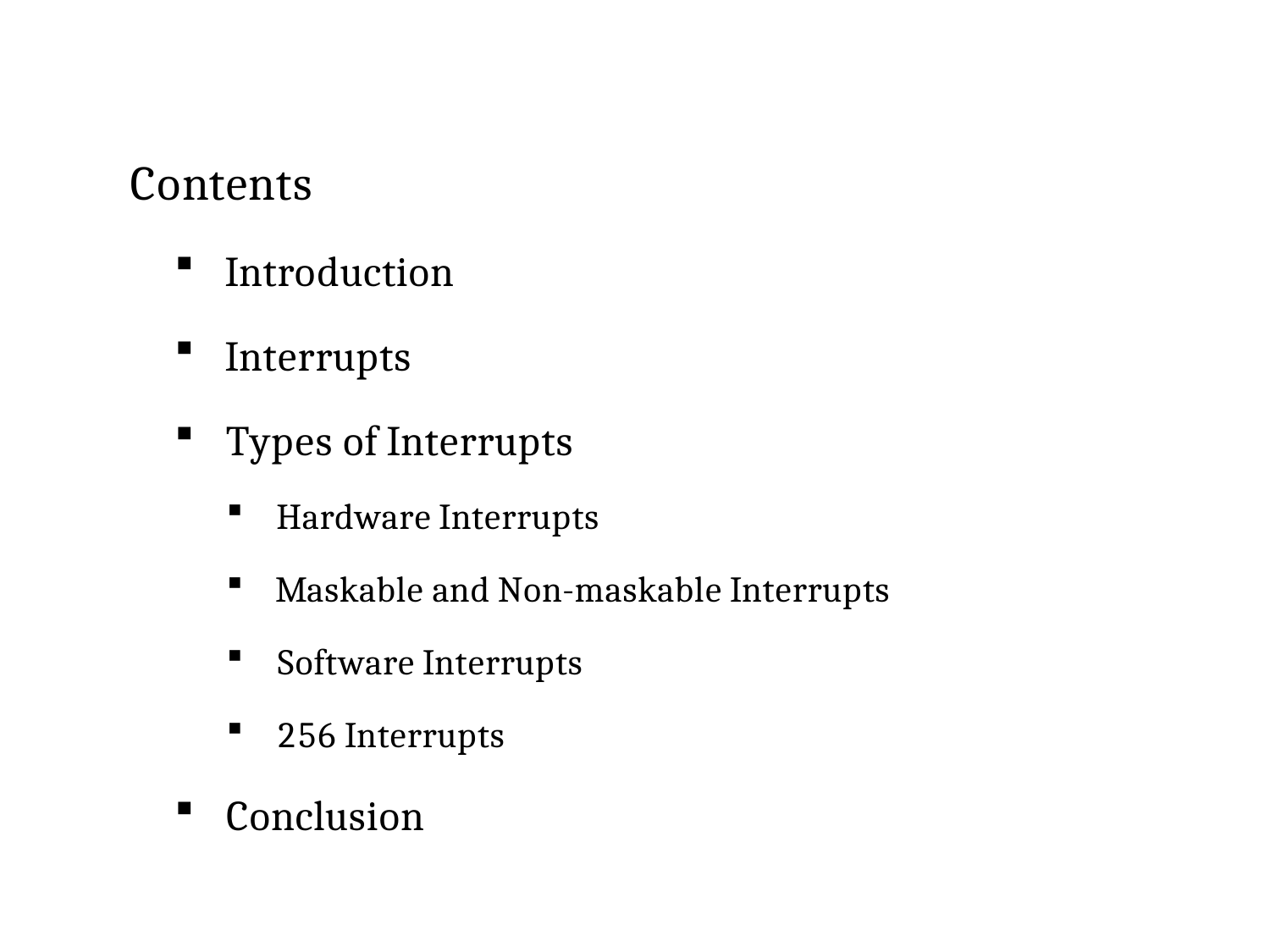

Contents
Introduction
Interrupts
Types of Interrupts
Hardware Interrupts
Maskable and Non-maskable Interrupts
Software Interrupts
256 Interrupts
Conclusion